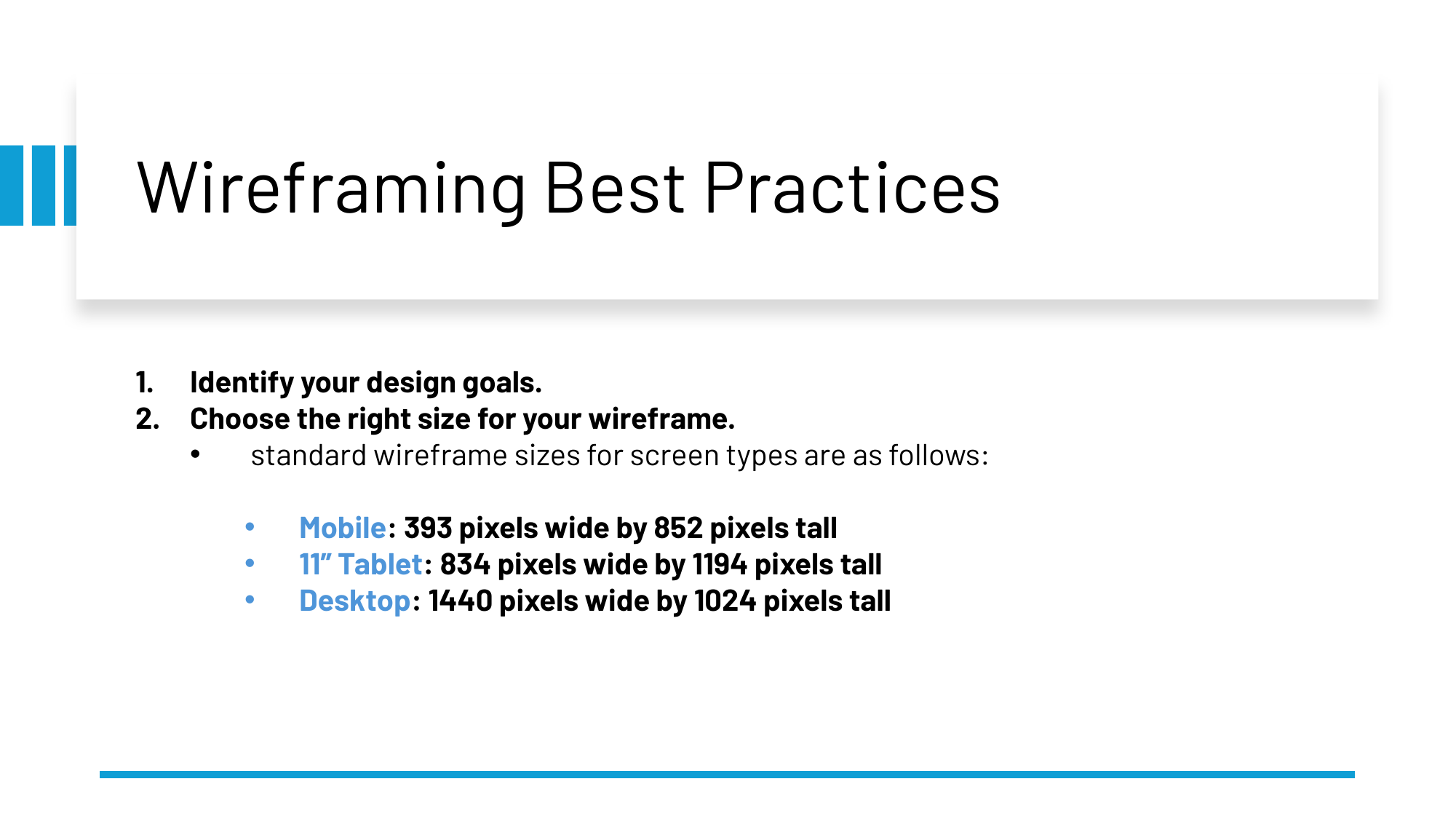

Iterate Frequently: Regularly refine based on feedback.

# Wireframing Best Practices

Identify your design goals.
Choose the right size for your wireframe.
 standard wireframe sizes for screen types are as follows:

Mobile: 393 pixels wide by 852 pixels tall
11” Tablet: 834 pixels wide by 1194 pixels tall
Desktop: 1440 pixels wide by 1024 pixels tall